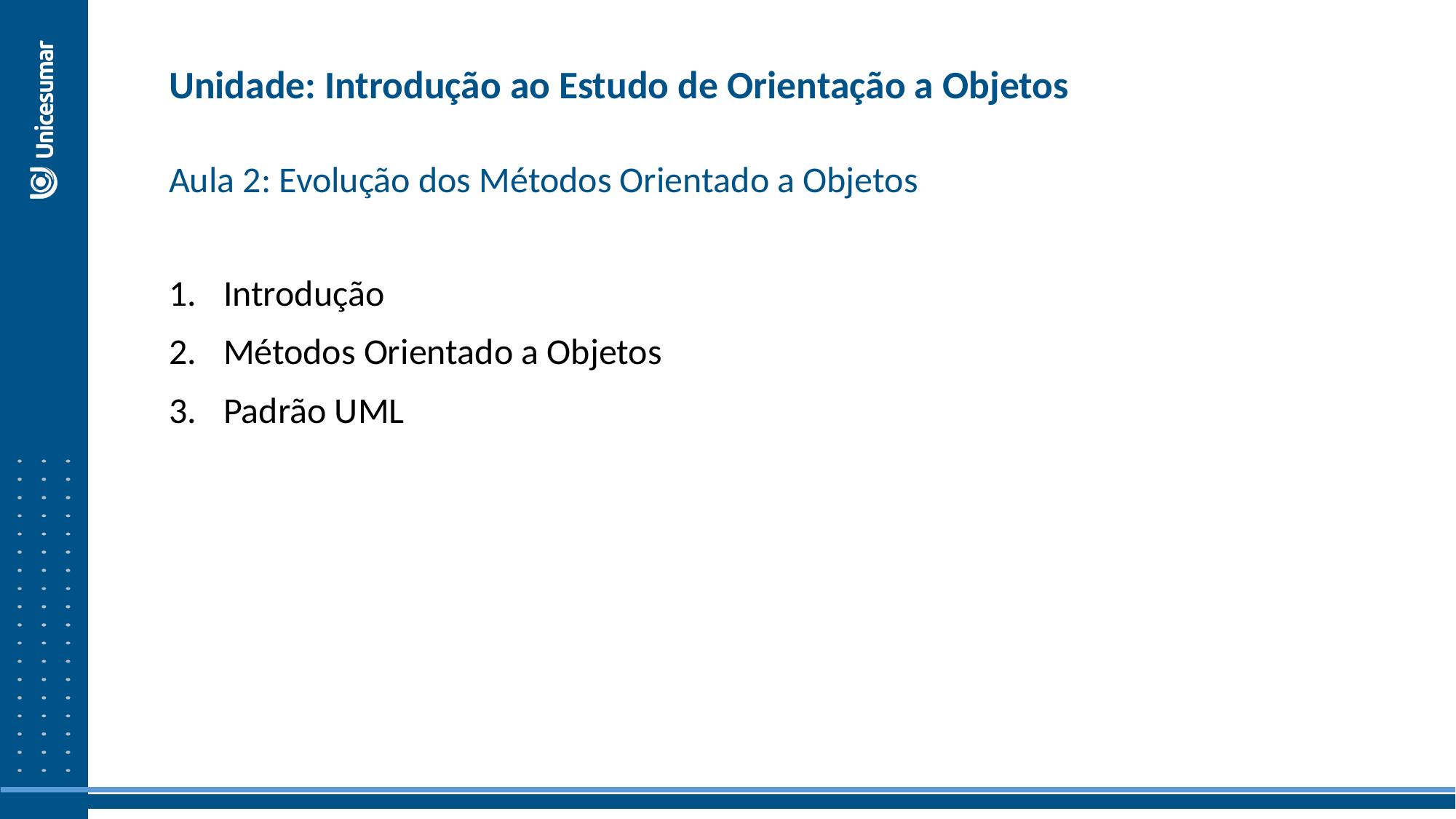

Unidade: Introdução ao Estudo de Orientação a Objetos
Aula 2: Evolução dos Métodos Orientado a Objetos
Introdução
Métodos Orientado a Objetos
Padrão UML